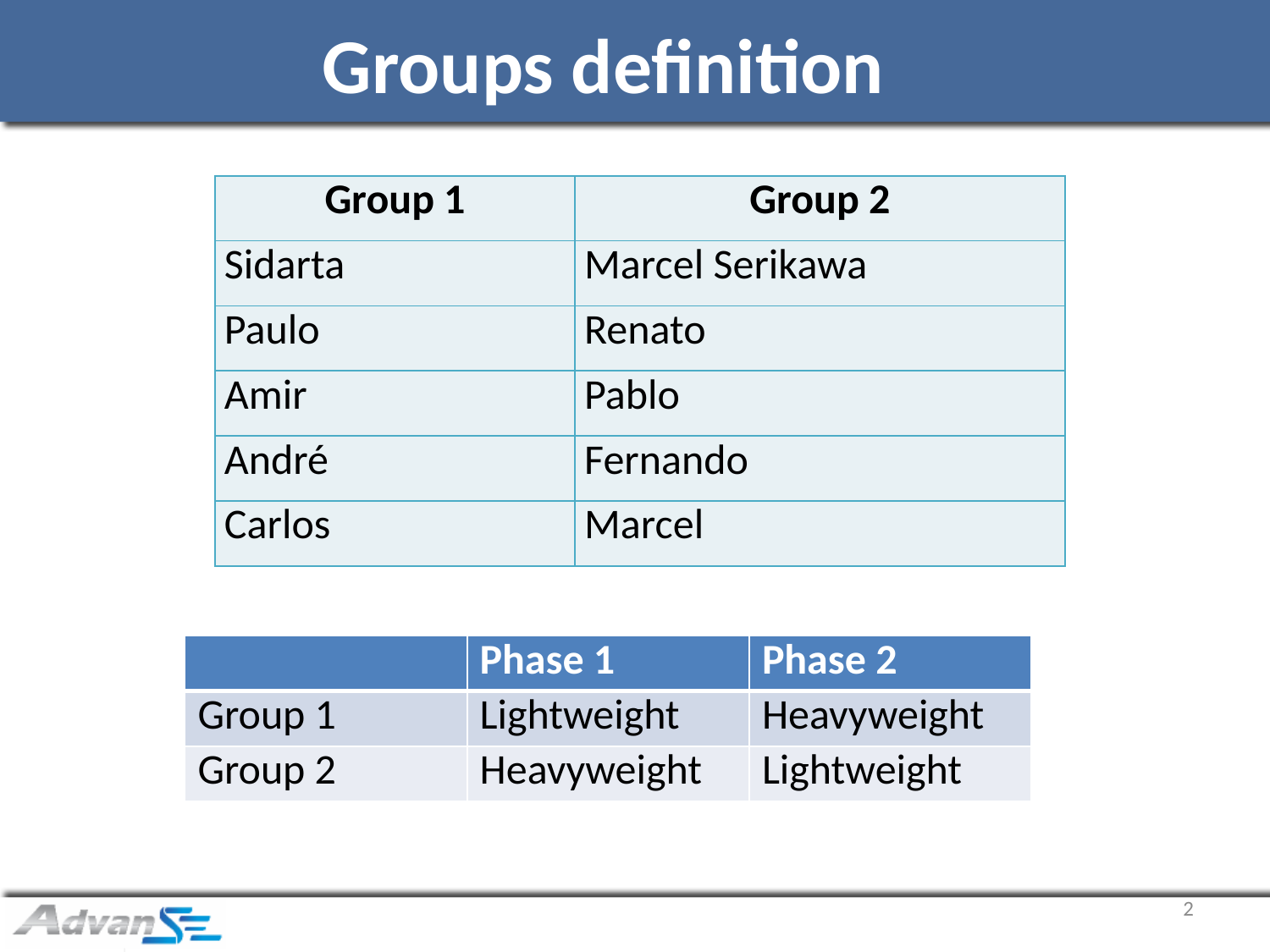

# Groups definition

| Group 1 | Group 2 |
| --- | --- |
| Sidarta | Marcel Serikawa |
| Paulo | Renato |
| Amir | Pablo |
| André | Fernando |
| Carlos | Marcel |
|  | Phase 1 | Phase 2 |
| --- | --- | --- |
| Group 1 | Lightweight | Heavyweight |
| Group 2 | Heavyweight | Lightweight |
2